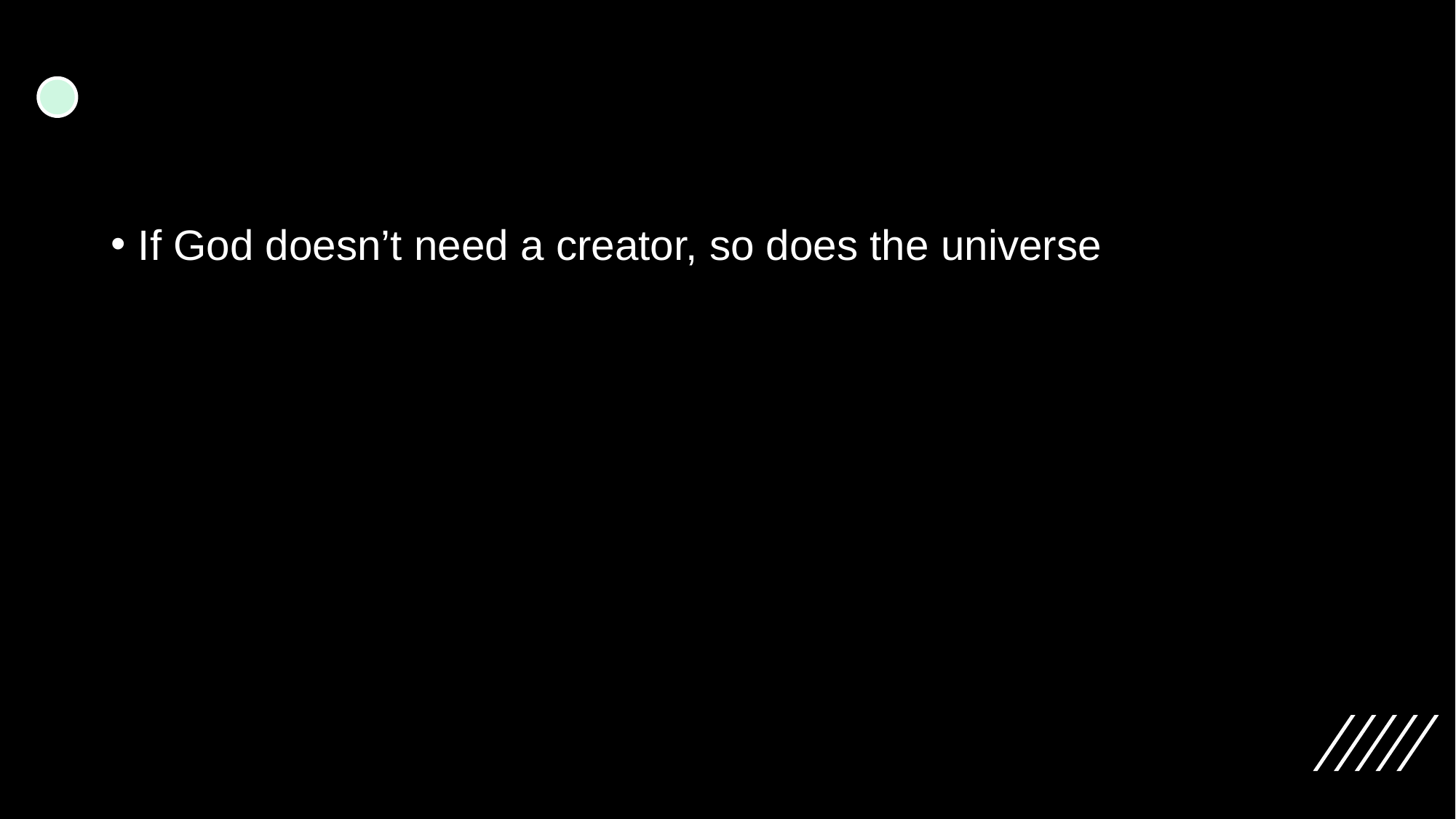

#
If God doesn’t need a creator, so does the universe